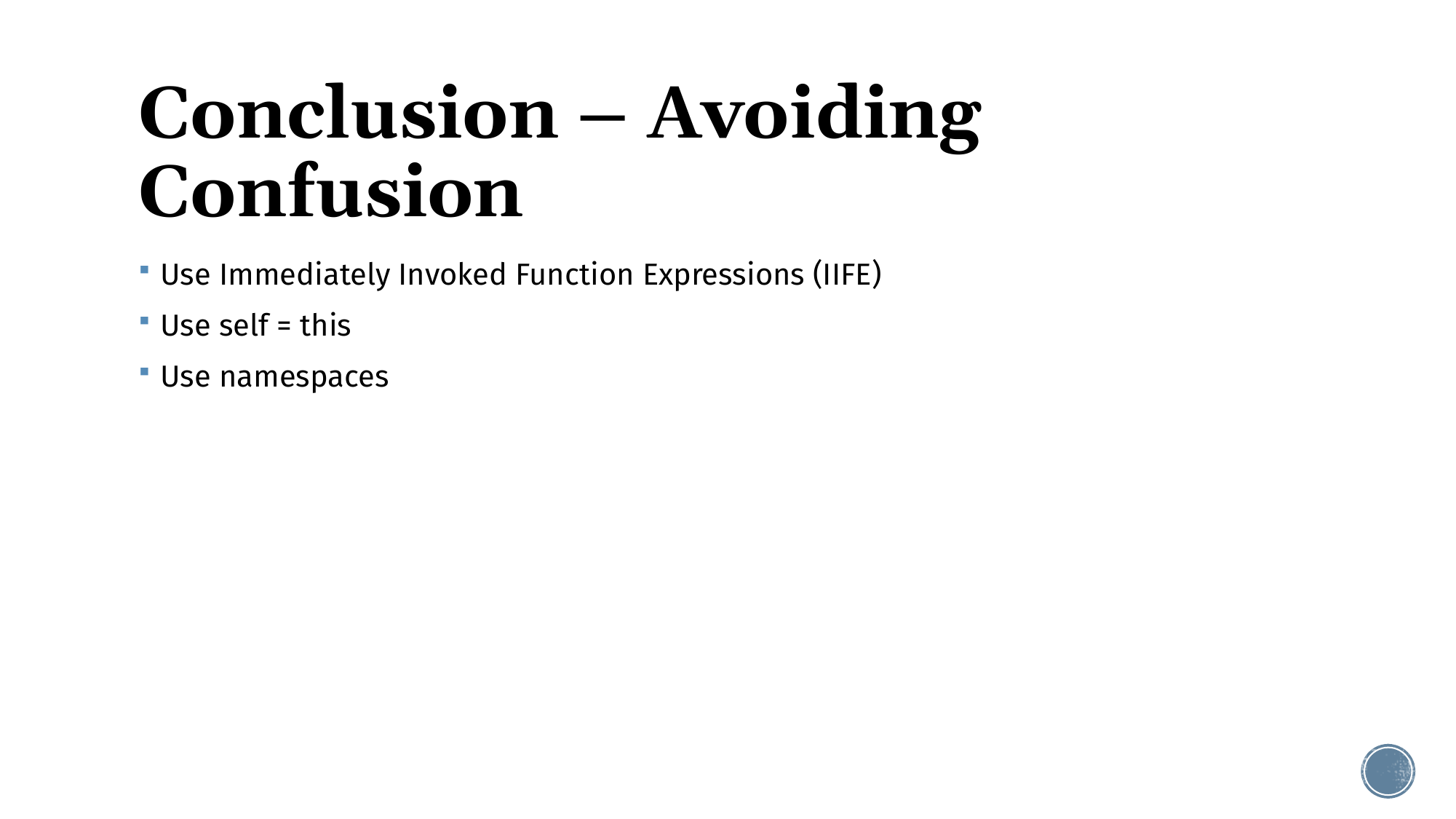

# Conclusion – Avoiding Confusion
Use Immediately Invoked Function Expressions (IIFE)
Use self = this
Use namespaces